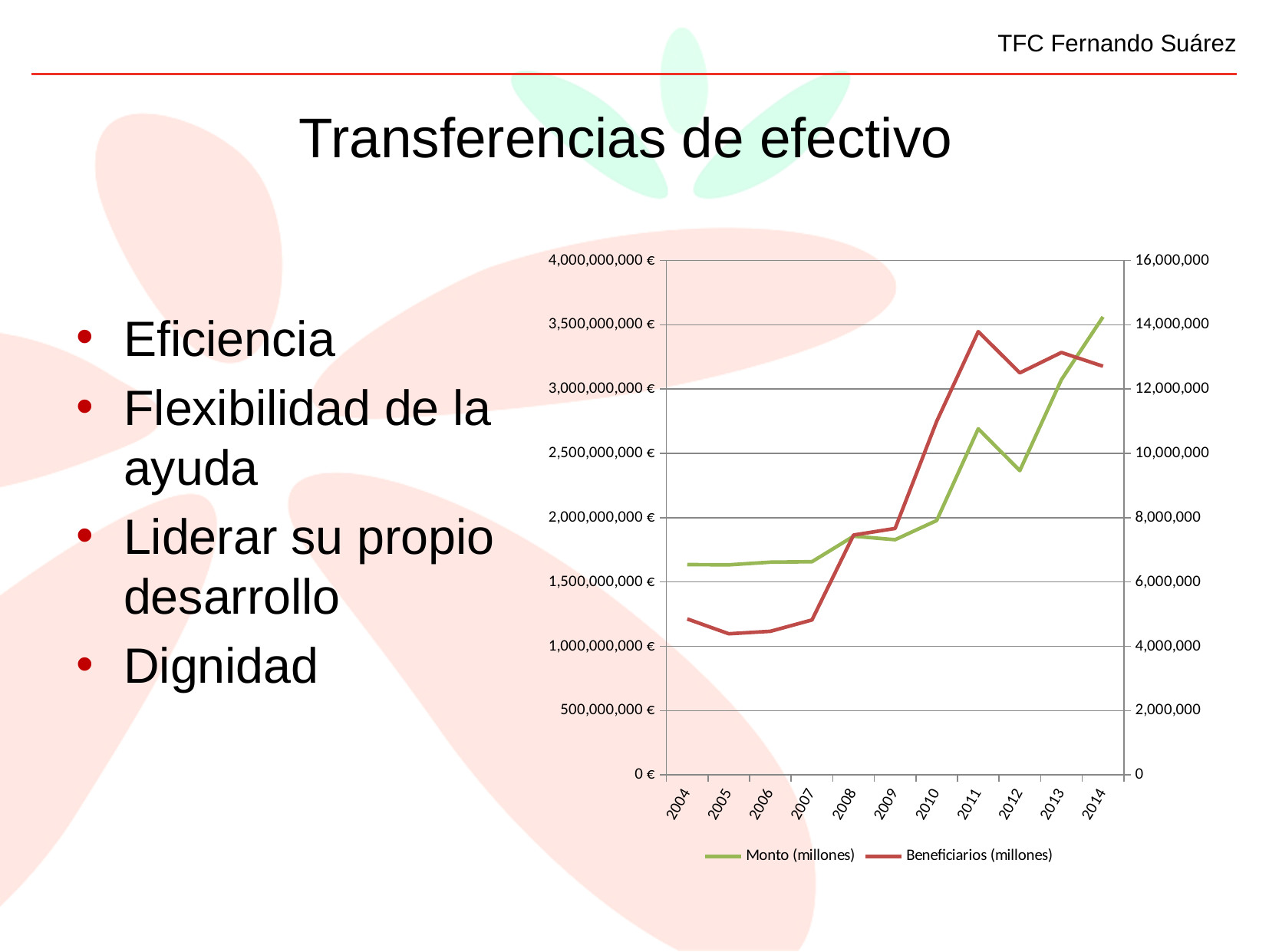

# Transferencias de efectivo

Eficiencia
Flexibilidad de la ayuda
Liderar su propio desarrollo
Dignidad

### Chart

| Category | Monto (millones) | Beneficiarios (millones) |
|---|---|---|
| 2004 | 1635110149.0 | 4850960.0 |
| 2005 | 1633266057.0 | 4389241.0 |
| 2006 | 1653874627.0 | 4466254.0 |
| 2007 | 1657661038.0 | 4818889.0 |
| 2008 | 1856222428.0 | 7460741.0 |
| 2009 | 1829115069.0 | 7665212.0 |
| 2010 | 1977955684.0 | 10994361.0 |
| 2011 | 2690958478.0 | 13786258.0 |
| 2012 | 2365803106.0 | 12503750.0 |
| 2013 | 3072292877.0 | 13136478.0 |
| 2014 | 3560605394.0 | 12709763.0 |